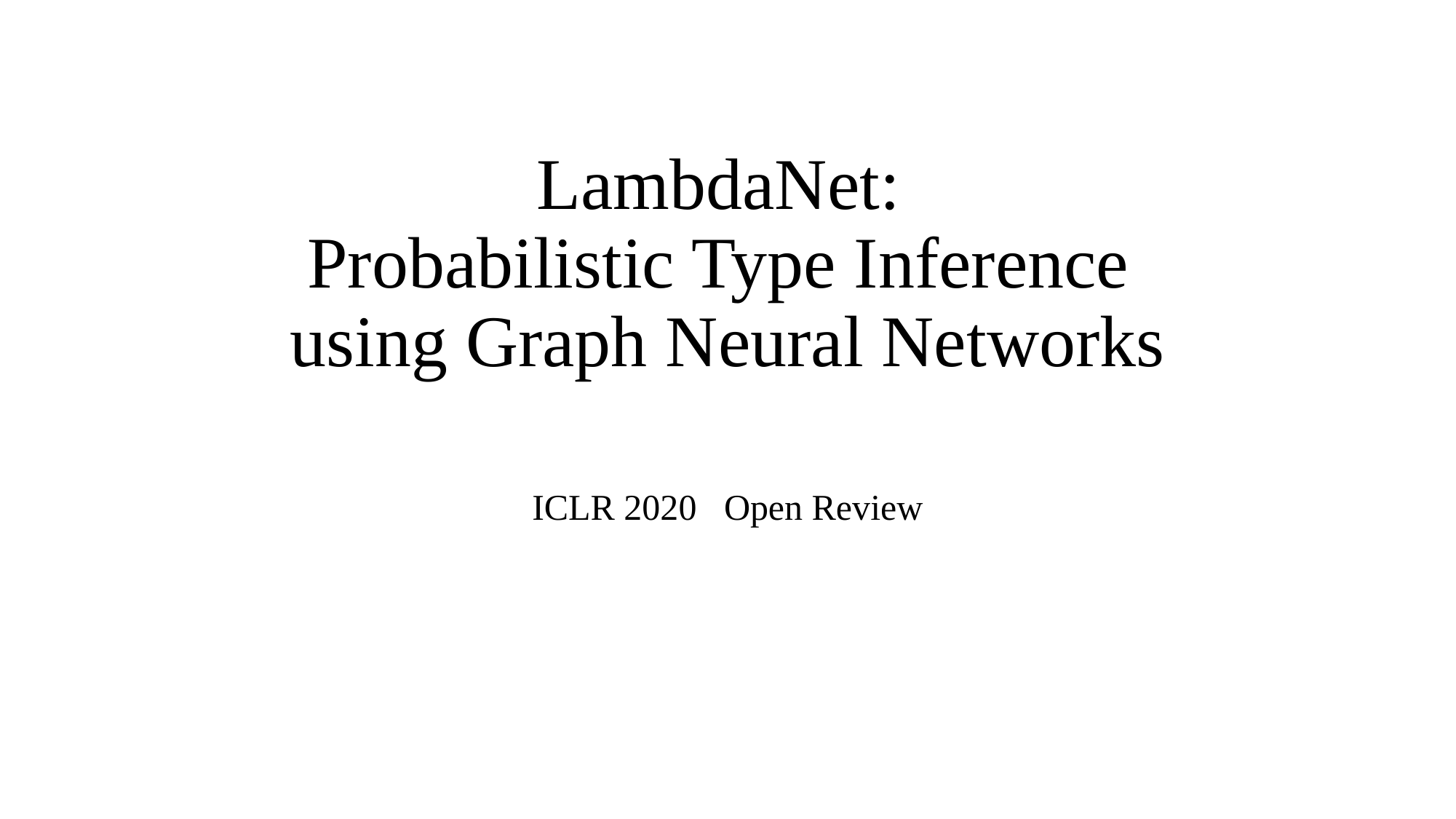

# LambdaNet: Probabilistic Type Inference using Graph Neural Networks
ICLR 2020   Open Review